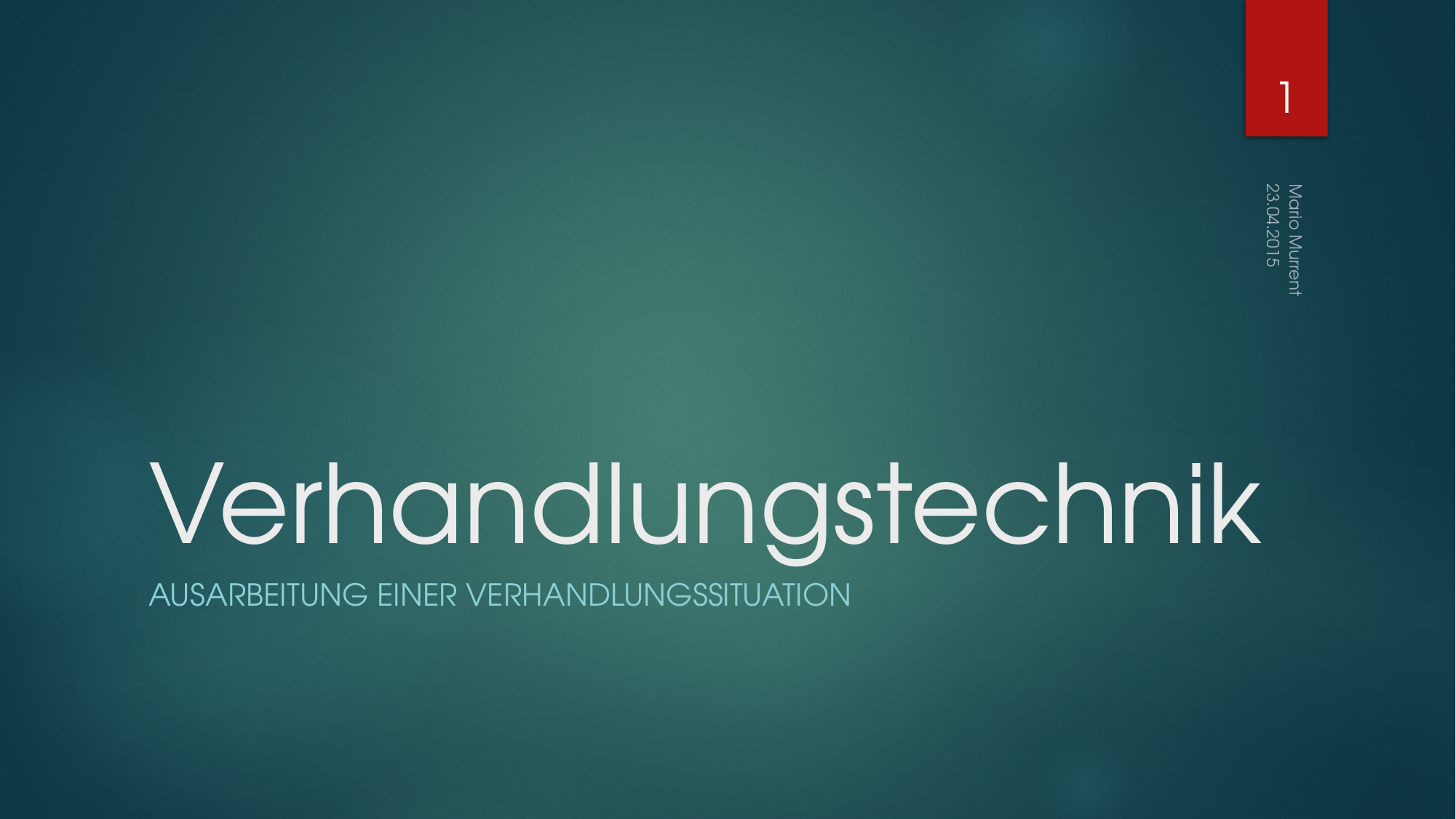

1
# Verhandlungstechnik
23.04.2015
Mario Murrent
Ausarbeitung einer Verhandlungssituation